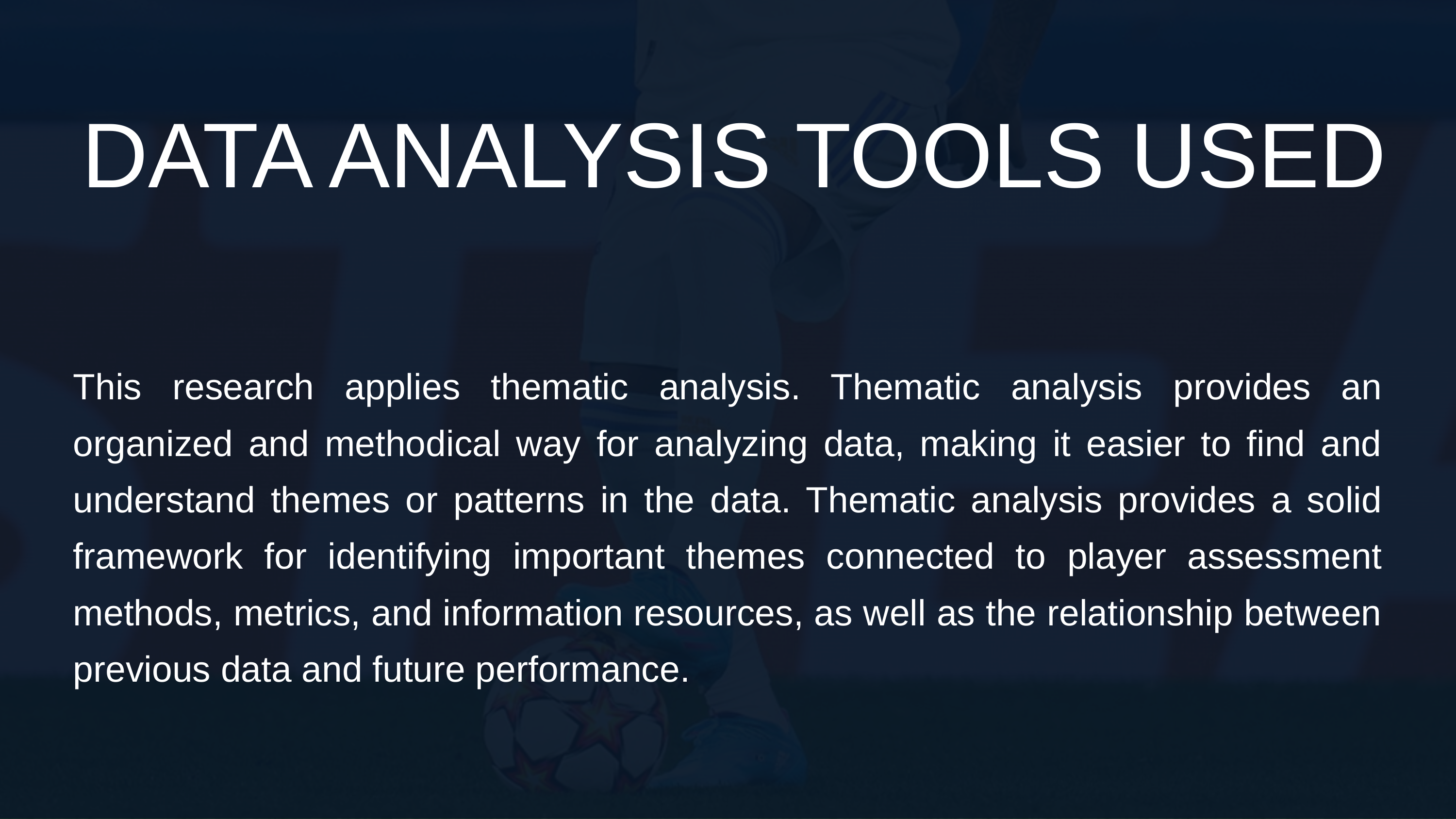

DATA ANALYSIS TOOLS USED
This research applies thematic analysis. Thematic analysis provides an organized and methodical way for analyzing data, making it easier to find and understand themes or patterns in the data. Thematic analysis provides a solid framework for identifying important themes connected to player assessment methods, metrics, and information resources, as well as the relationship between previous data and future performance.